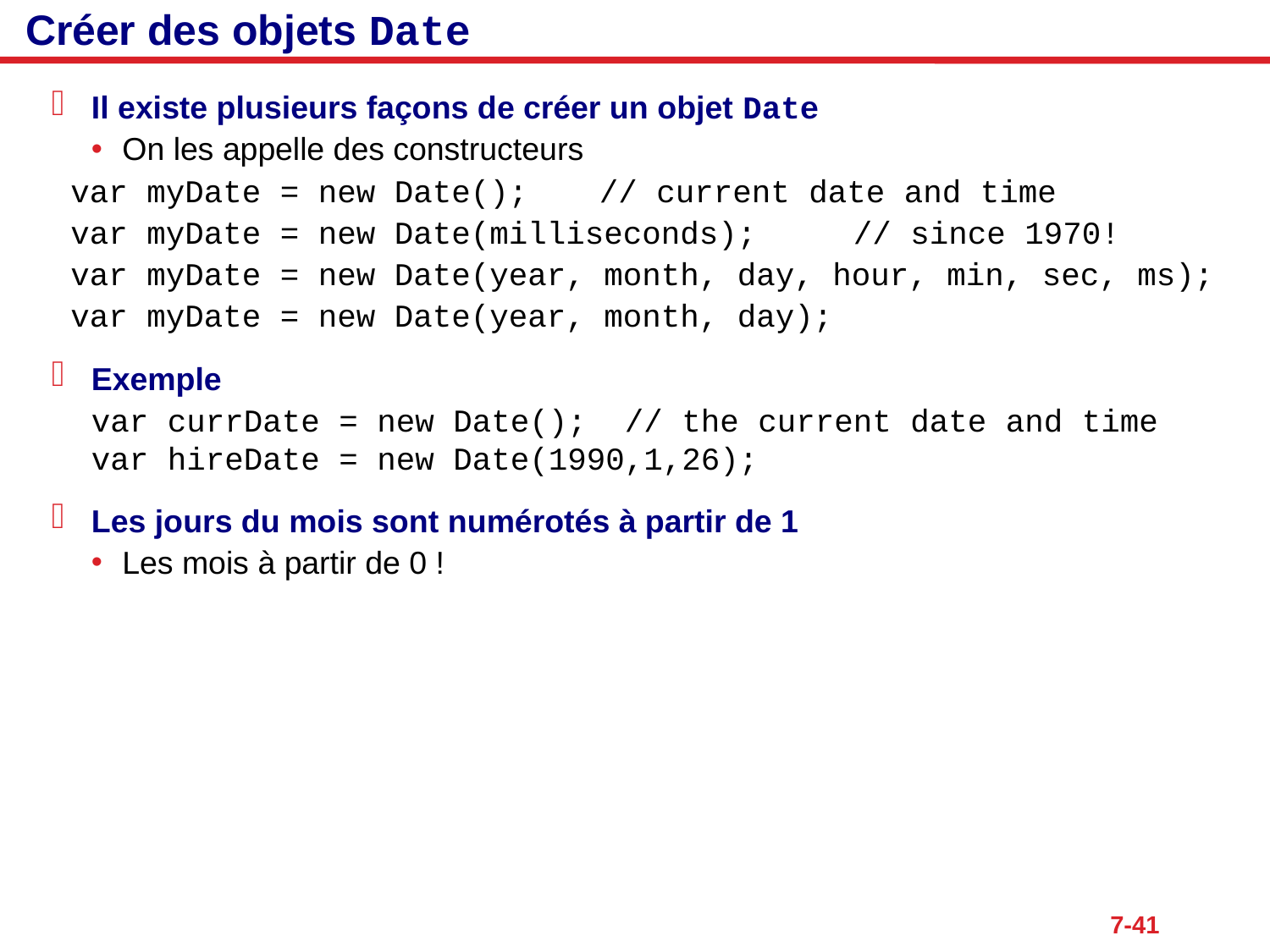

# Créer des objets Date
Il existe plusieurs façons de créer un objet Date
On les appelle des constructeurs
 var myDate = new Date();	// current date and time
 var myDate = new Date(milliseconds);	// since 1970!
 var myDate = new Date(year, month, day, hour, min, sec, ms);
 var myDate = new Date(year, month, day);
Exemple
	var currDate = new Date();  // the current date and time
var hireDate = new Date(1990,1,26);
Les jours du mois sont numérotés à partir de 1
Les mois à partir de 0 !